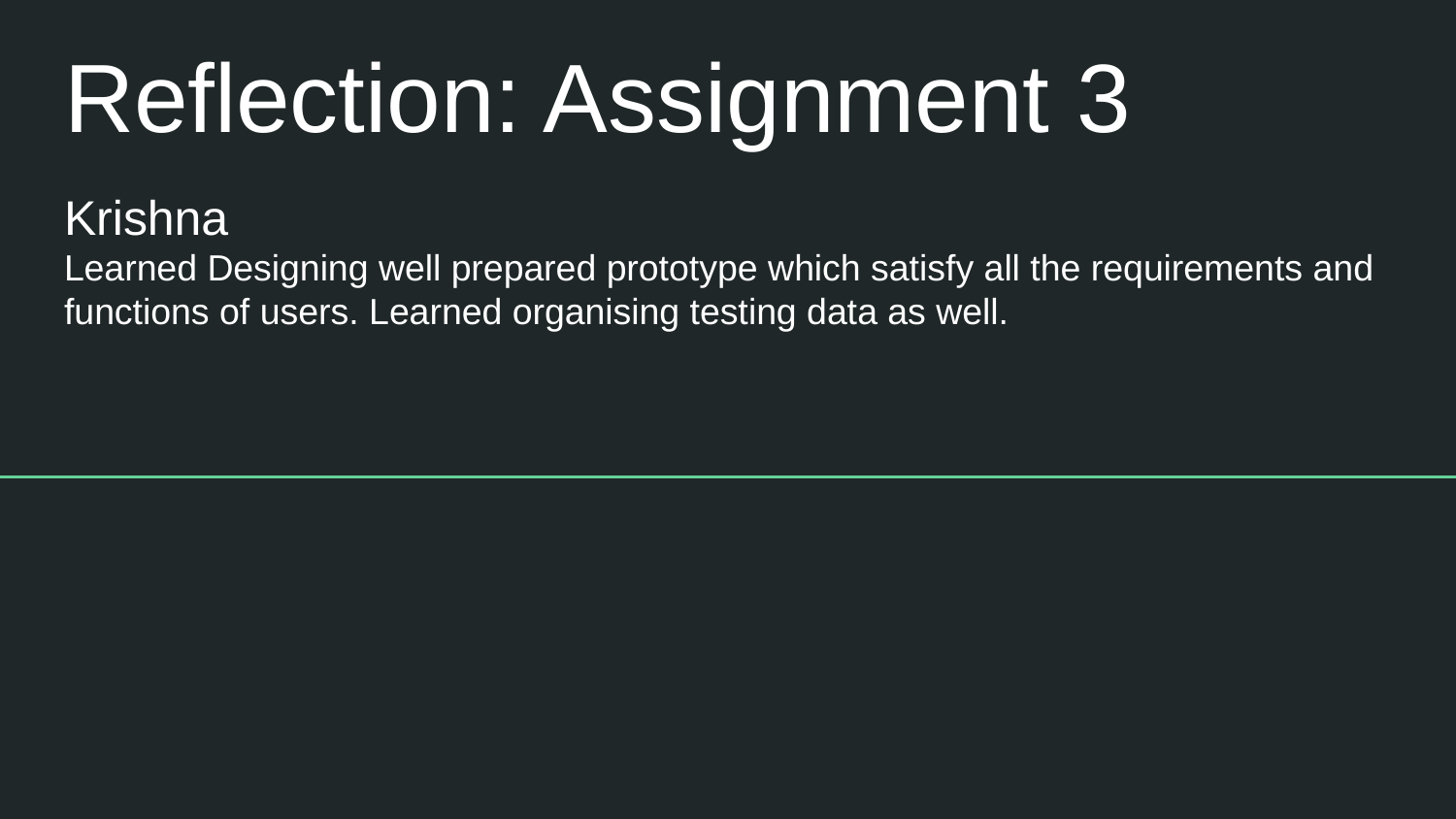

# Reflection: Assignment 3
Krishna
Learned Designing well prepared prototype which satisfy all the requirements and functions of users. Learned organising testing data as well.